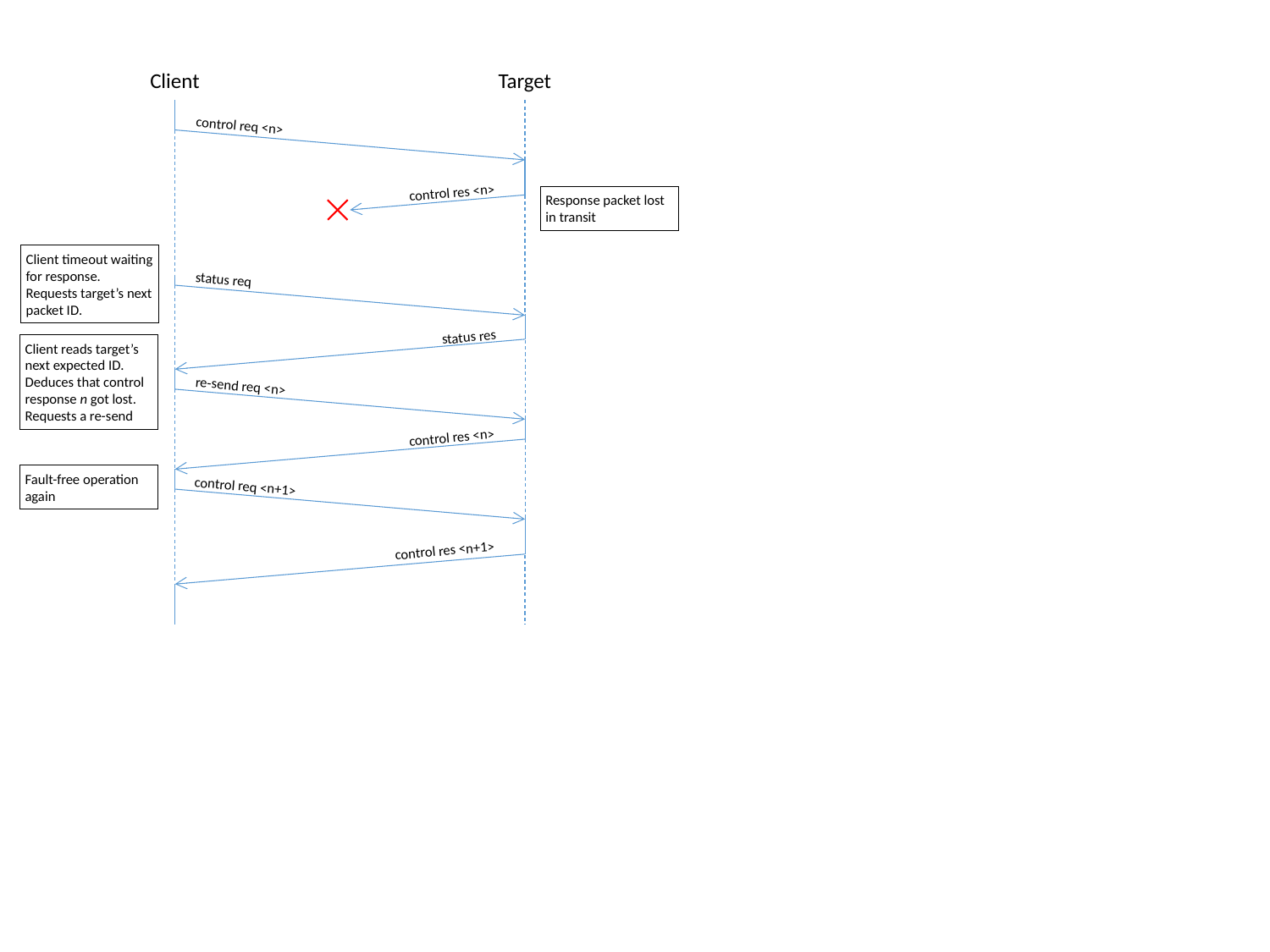

Target
Client
control req <n>
control res <n>
Response packet lost in transit
Client timeout waiting for response. Requests target’s next packet ID.
status req
status res
Client reads target’s next expected ID.
Deduces that control response n got lost. Requests a re-send
re-send req <n>
control res <n>
Fault-free operation again
control req <n+1>
control res <n+1>